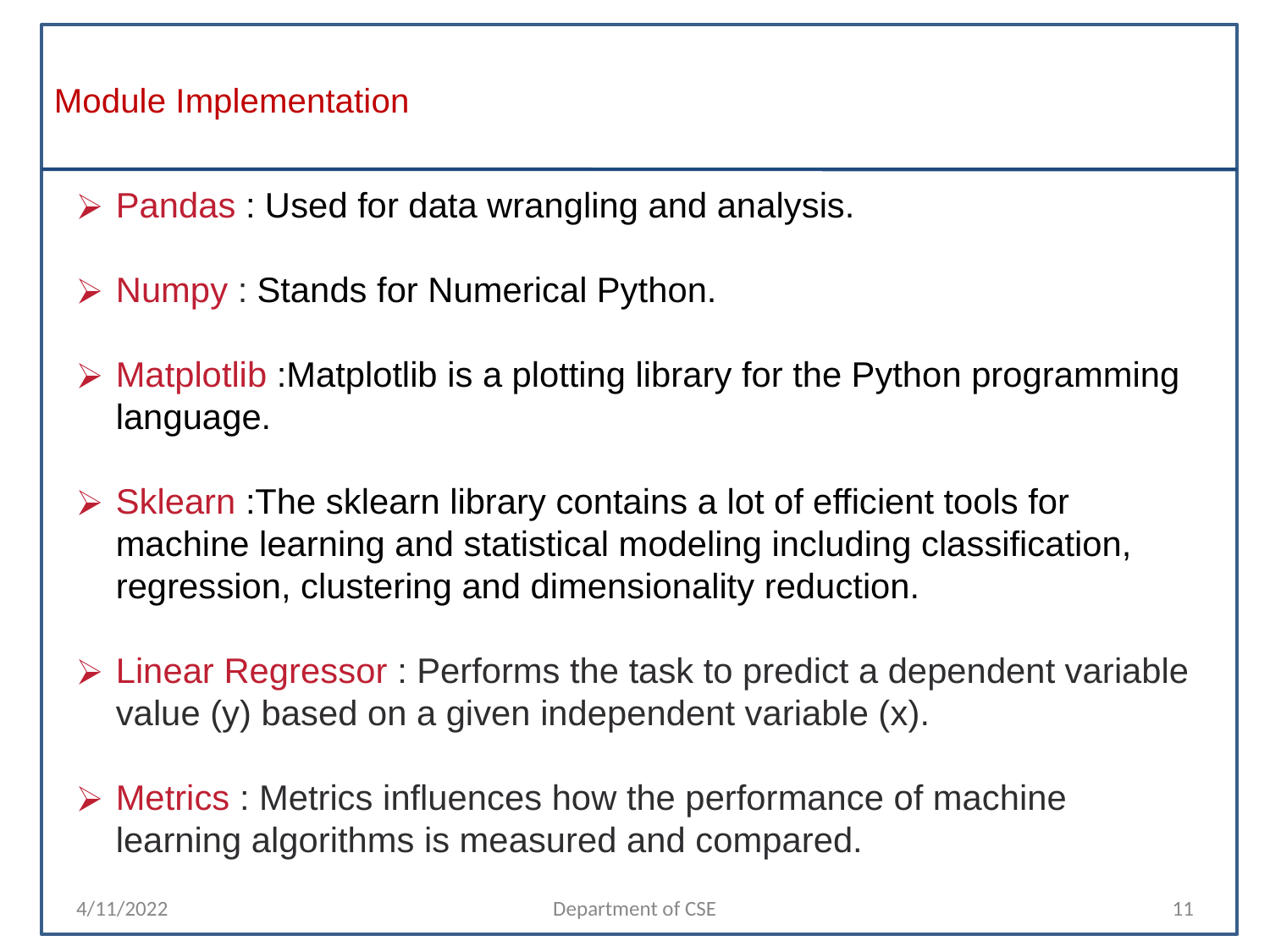

# Module Implementation
Pandas : Used for data wrangling and analysis.

Numpy : Stands for Numerical Python.

Matplotlib :Matplotlib is a plotting library for the Python programming language.

Sklearn :The sklearn library contains a lot of efficient tools for machine learning and statistical modeling including classification, regression, clustering and dimensionality reduction.

Linear Regressor : Performs the task to predict a dependent variable value (y) based on a given independent variable (x).

Metrics : Metrics influences how the performance of machine learning algorithms is measured and compared.

4/11/2022
Department of CSE
11